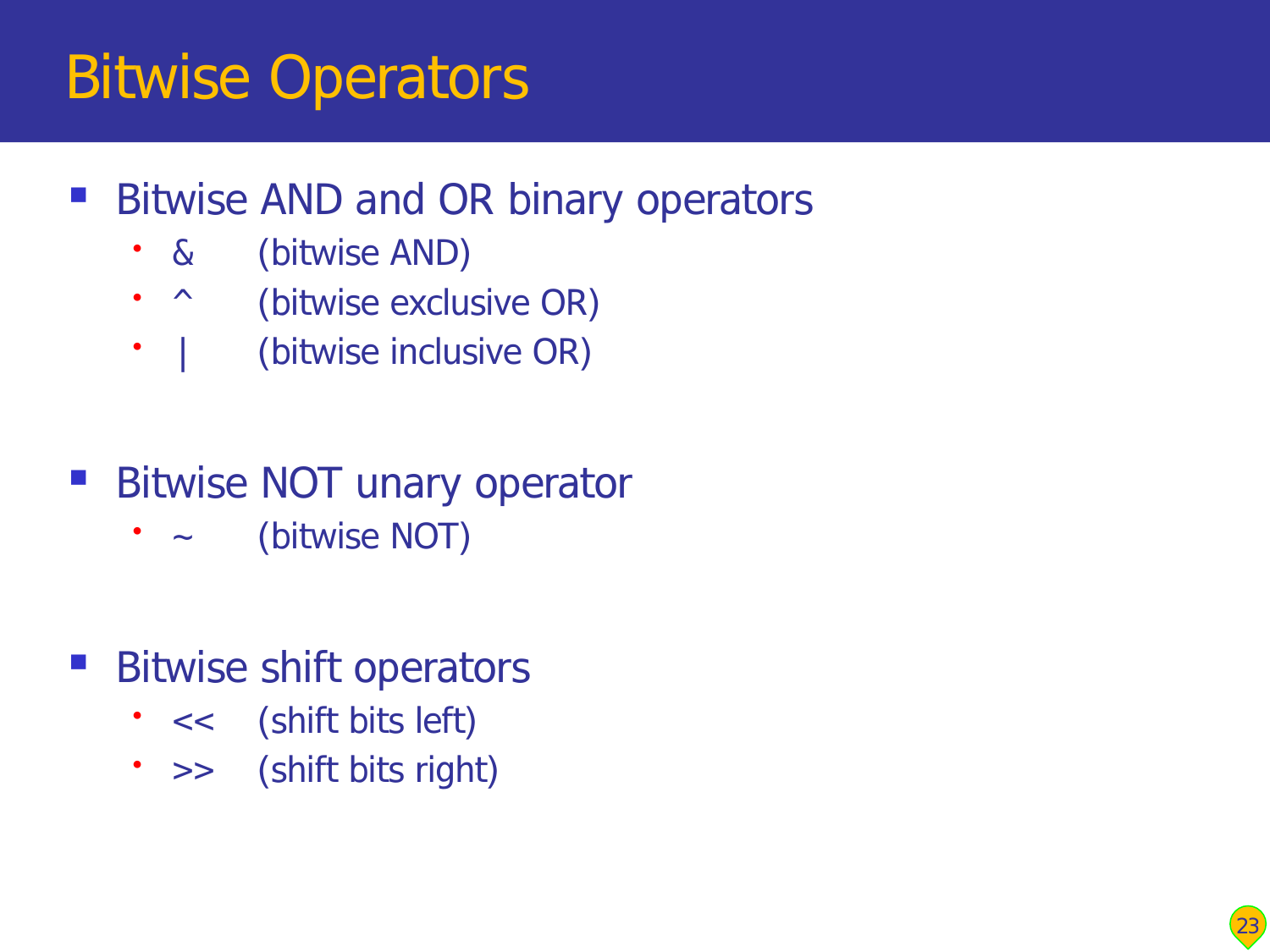

# Bitwise Operators
Bitwise AND and OR binary operators
&   (bitwise AND)
^   (bitwise exclusive OR)
|   (bitwise inclusive OR)

Bitwise NOT unary operator
~   (bitwise NOT)

Bitwise shift operators
<<  (shift bits left)
>>  (shift bits right)

23